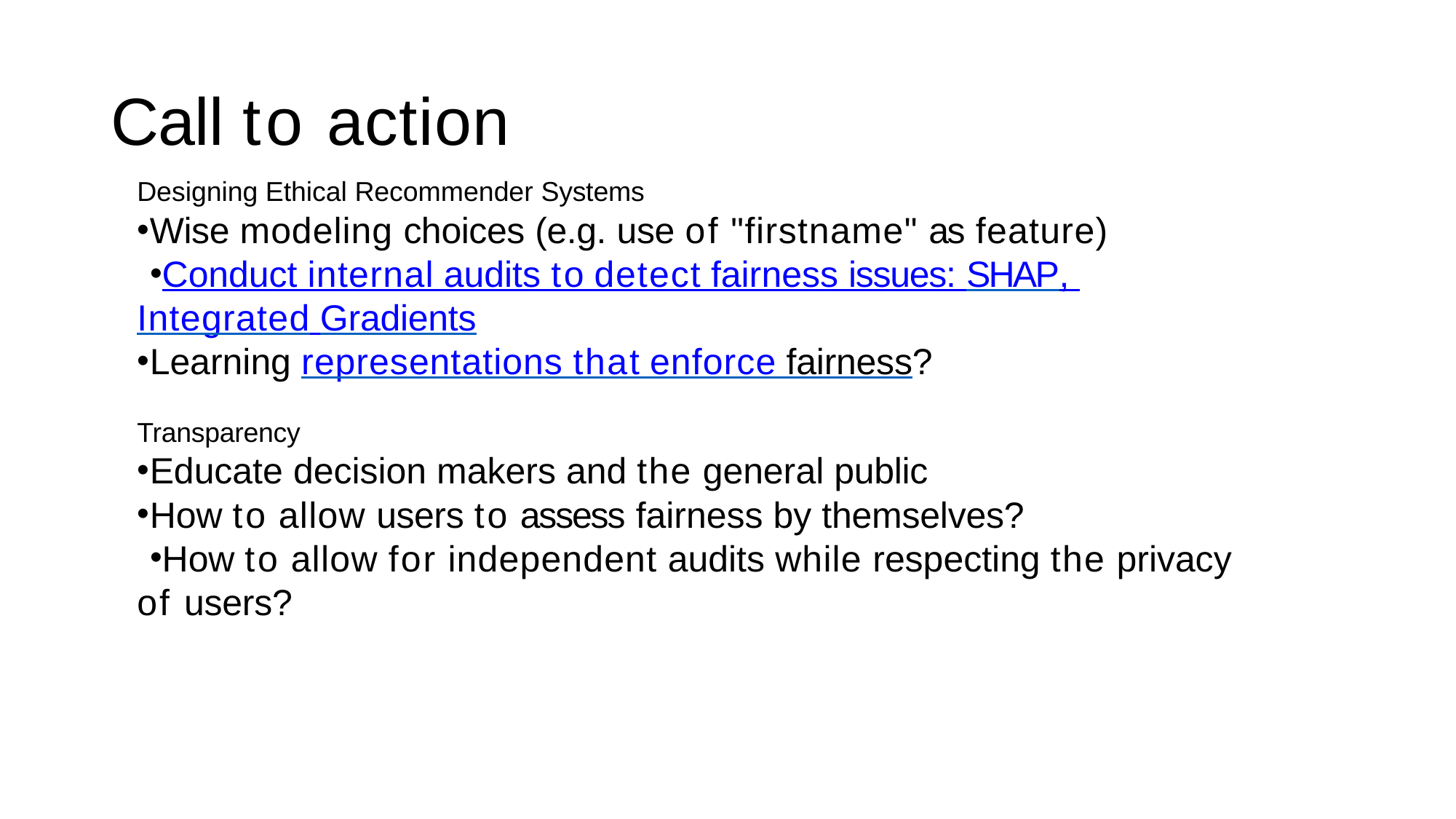

# Call to action
Designing Ethical Recommender Systems
Wise modeling choices (e.g. use of "firstname" as feature)
Conduct internal audits to detect fairness issues: SHAP, Integrated Gradients
Learning representations that enforce fairness?
Transparency
Educate decision makers and the general public
How to allow users to assess fairness by themselves?
How to allow for independent audits while respecting the privacy of users?